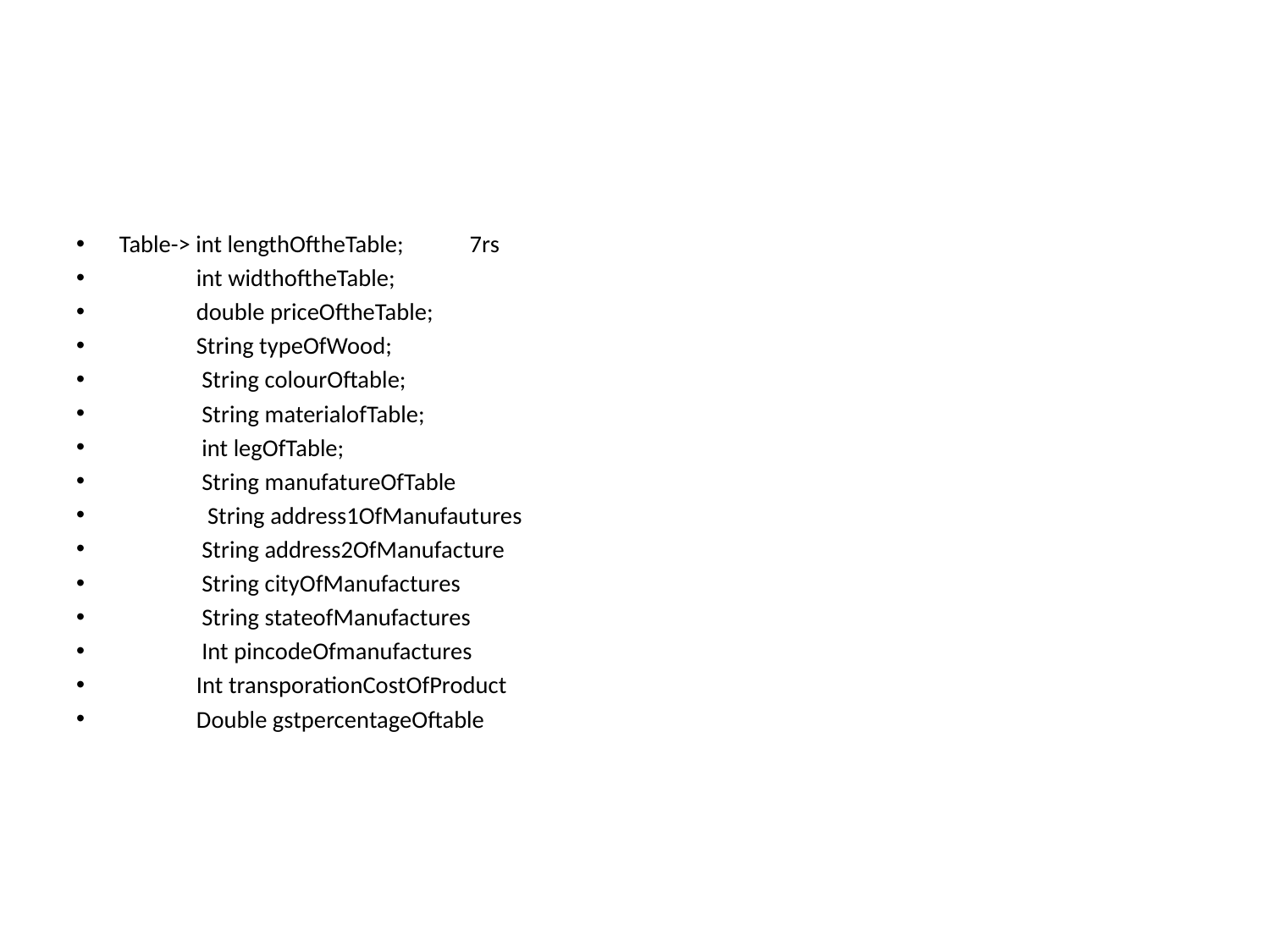

#
Table-> int lengthOftheTable;            7rs
              int widthoftheTable;
              double priceOftheTable;
              String typeOfWood;
               String colourOftable;
               String materialofTable;
               int legOfTable;
               String manufatureOfTable
                String address1OfManufautures
               String address2OfManufacture
               String cityOfManufactures
               String stateofManufactures
               Int pincodeOfmanufactures
              Int transporationCostOfProduct
              Double gstpercentageOftable